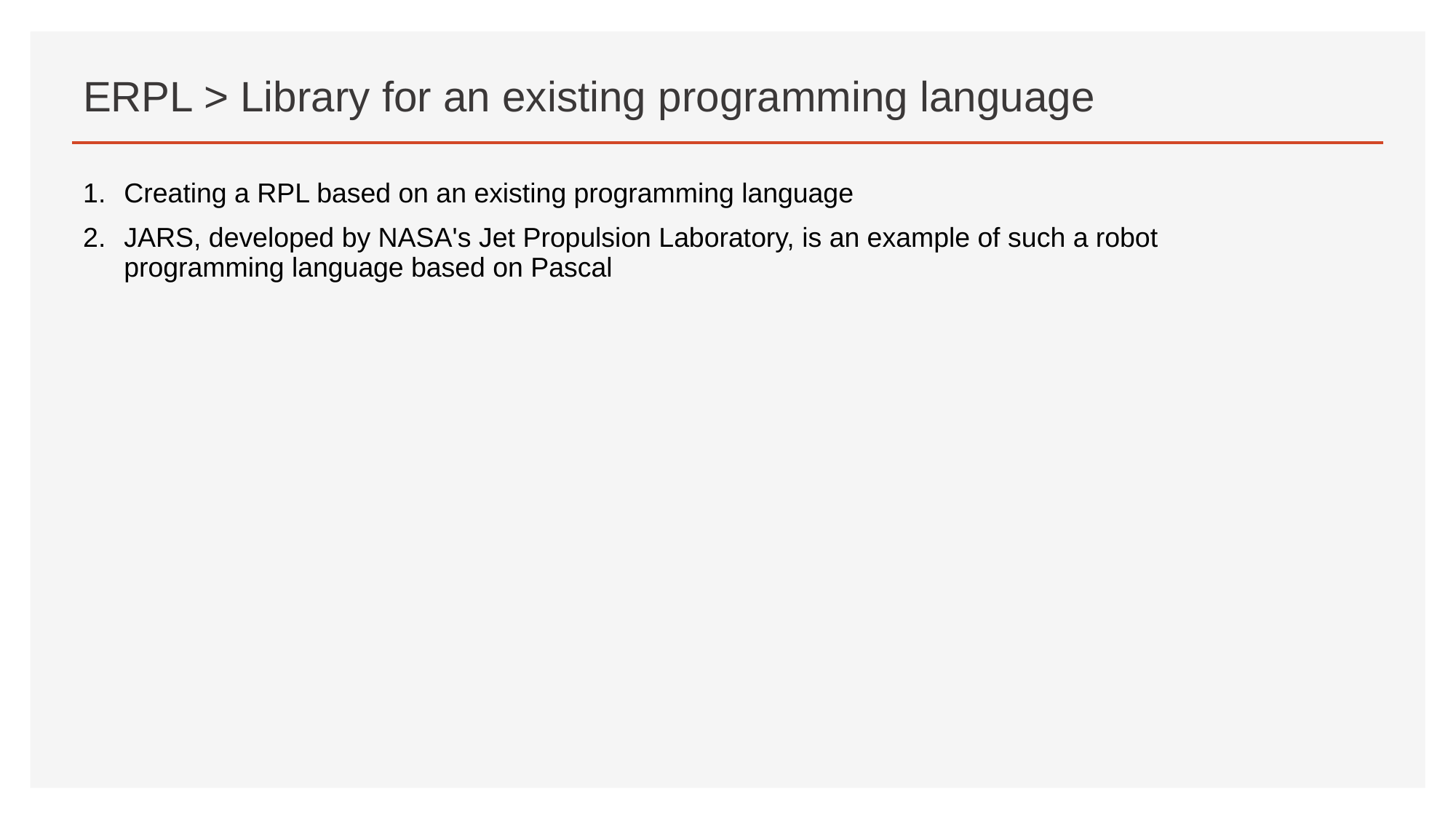

# ERPL > Library for an existing programming language
Creating a RPL based on an existing programming language
JARS, developed by NASA's Jet Propulsion Laboratory, is an example of such a robot programming language based on Pascal